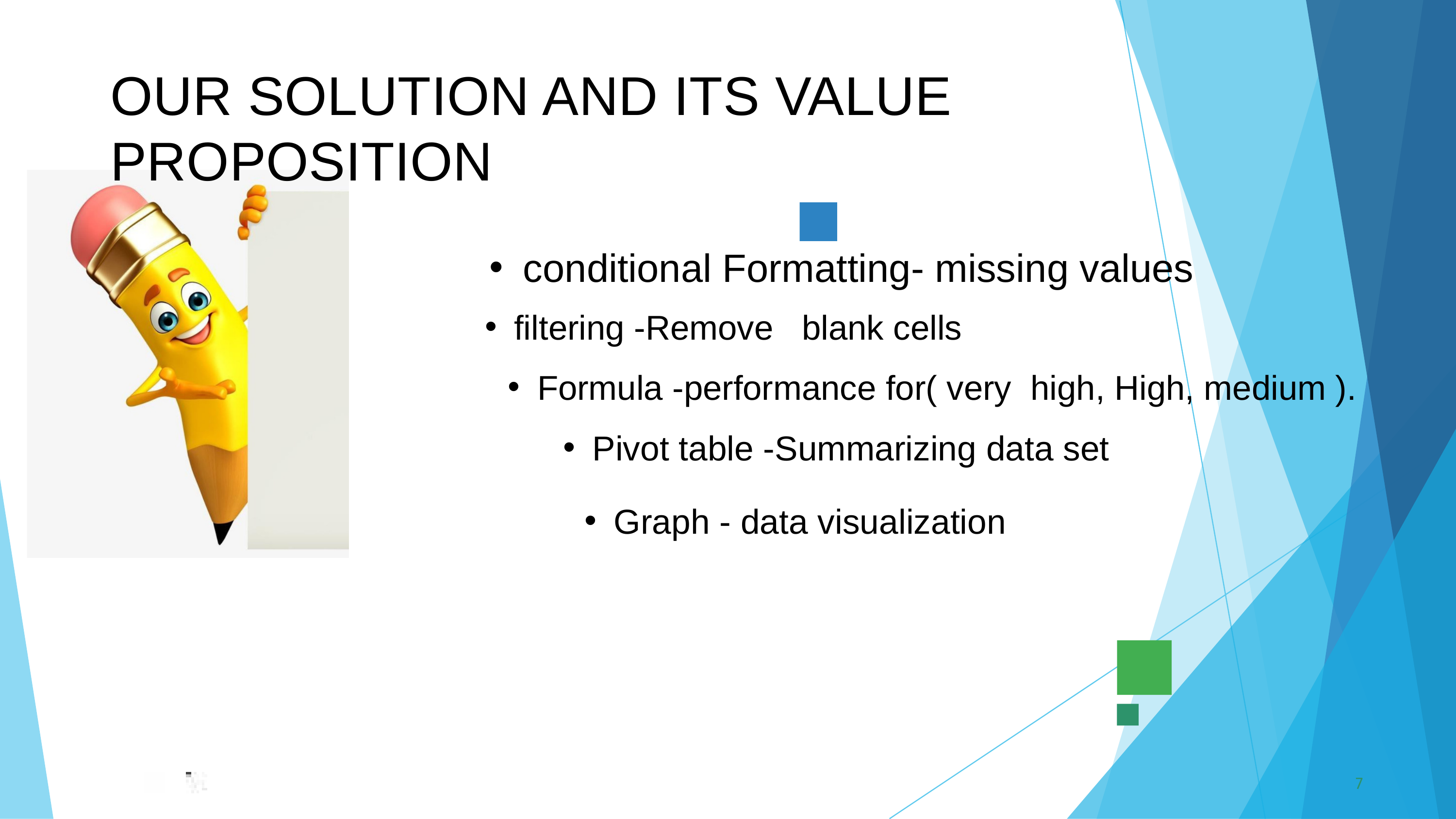

OUR SOLUTION AND ITS VALUE PROPOSITION

conditional Formatting- missing values
filtering -Remove   blank cells
Formula -performance for( very  high, High, medium ).

Pivot table -Summarizing data set

Graph - data visualization

7